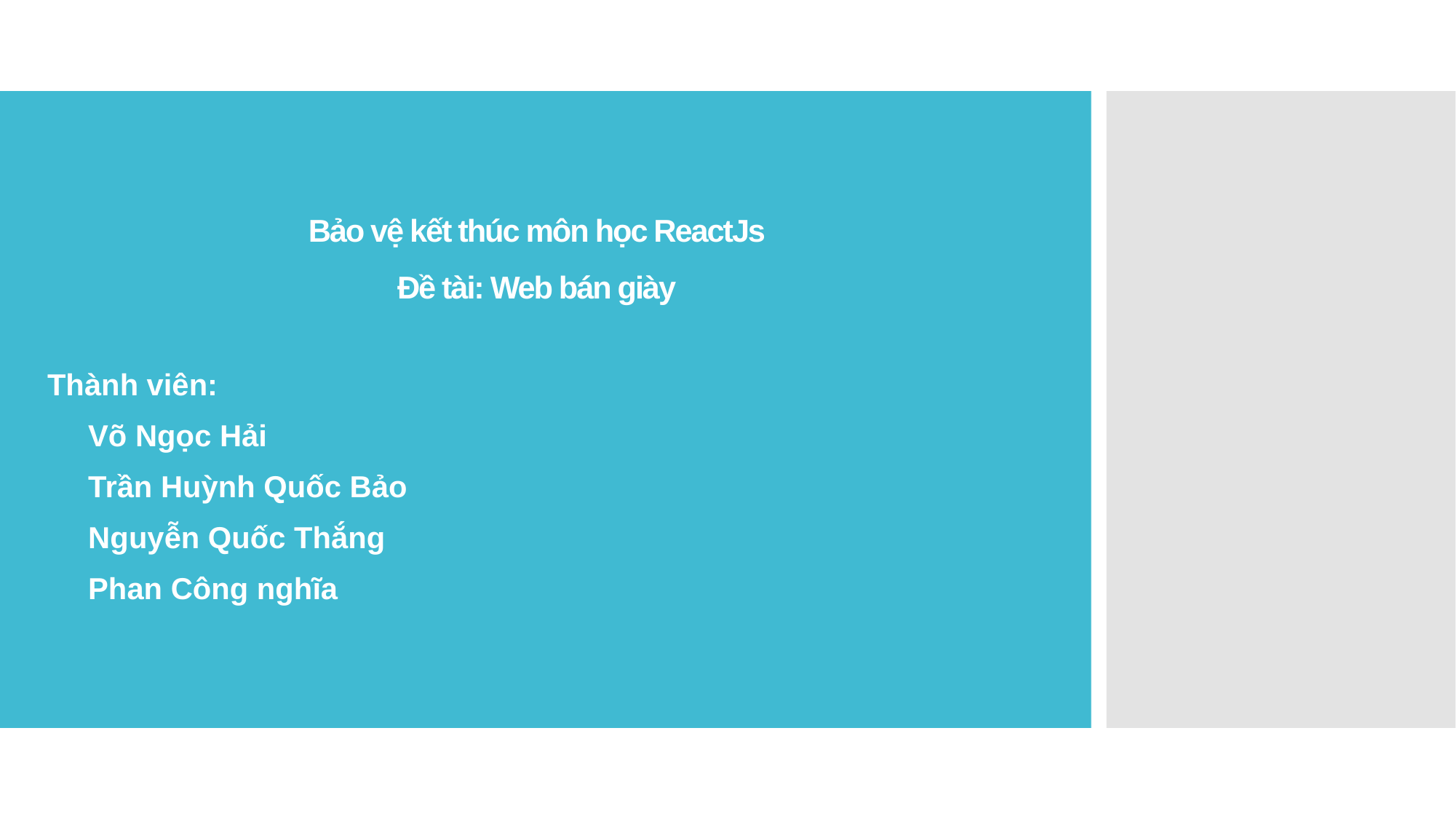

# Bảo vệ kết thúc môn học ReactJs Đề tài: Web bán giày
Thành viên:
Võ Ngọc Hải
Trần Huỳnh Quốc Bảo
Nguyễn Quốc Thắng
Phan Công nghĩa